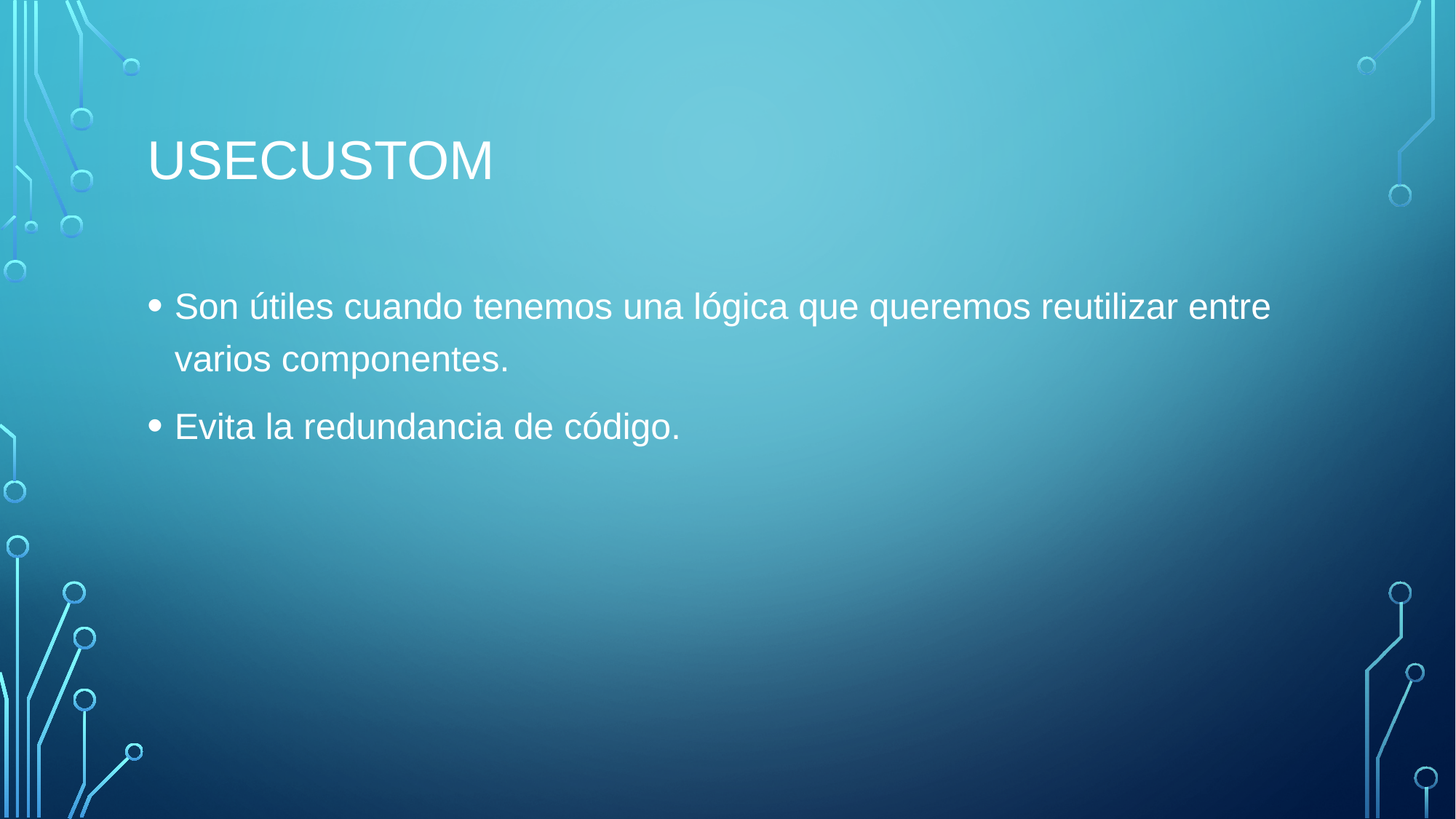

# Usecustom
Son útiles cuando tenemos una lógica que queremos reutilizar entre varios componentes.
Evita la redundancia de código.